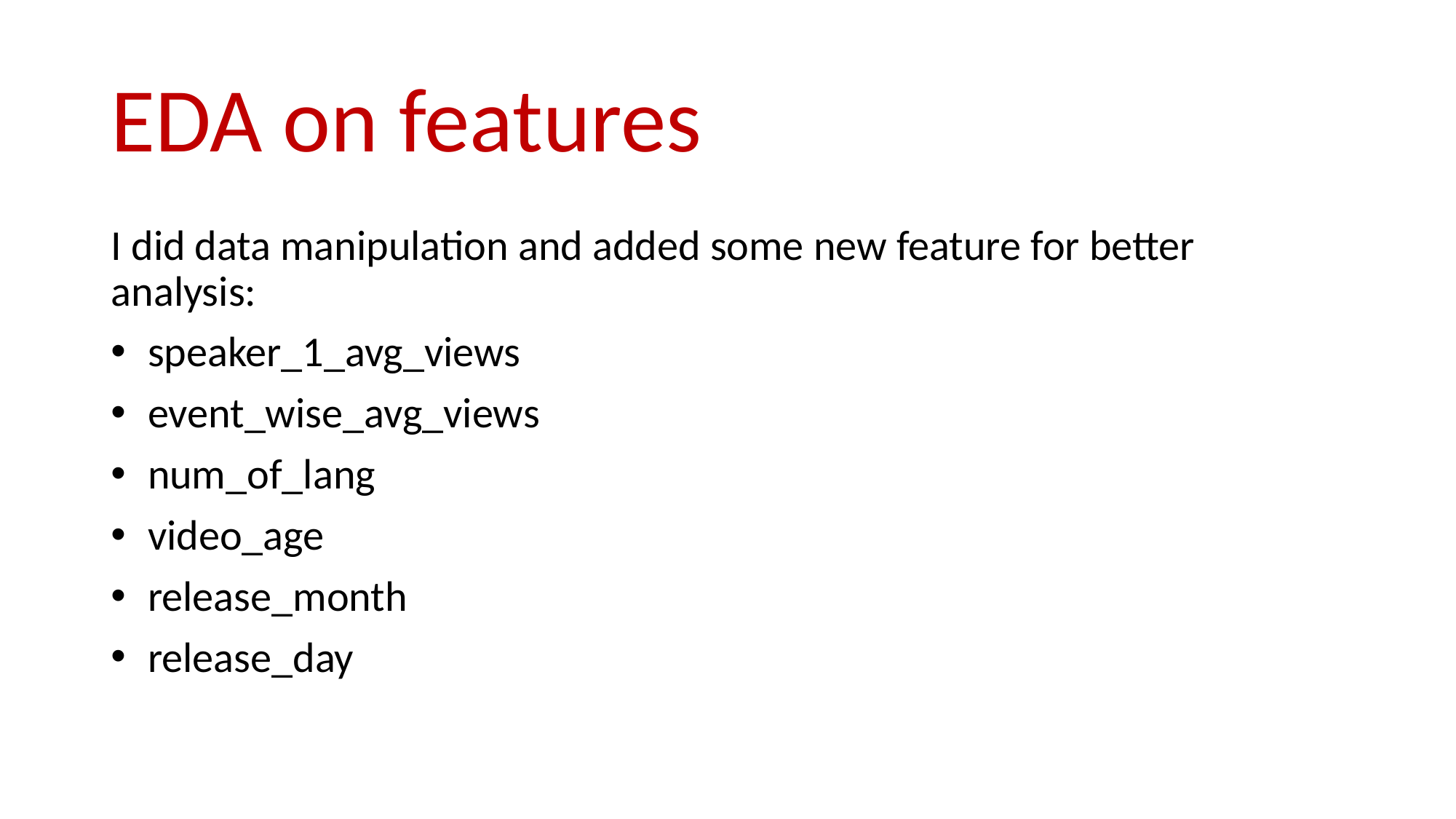

# EDA on features
I did data manipulation and added some new feature for better analysis:
 speaker_1_avg_views
 event_wise_avg_views
 num_of_lang
 video_age
 release_month
 release_day